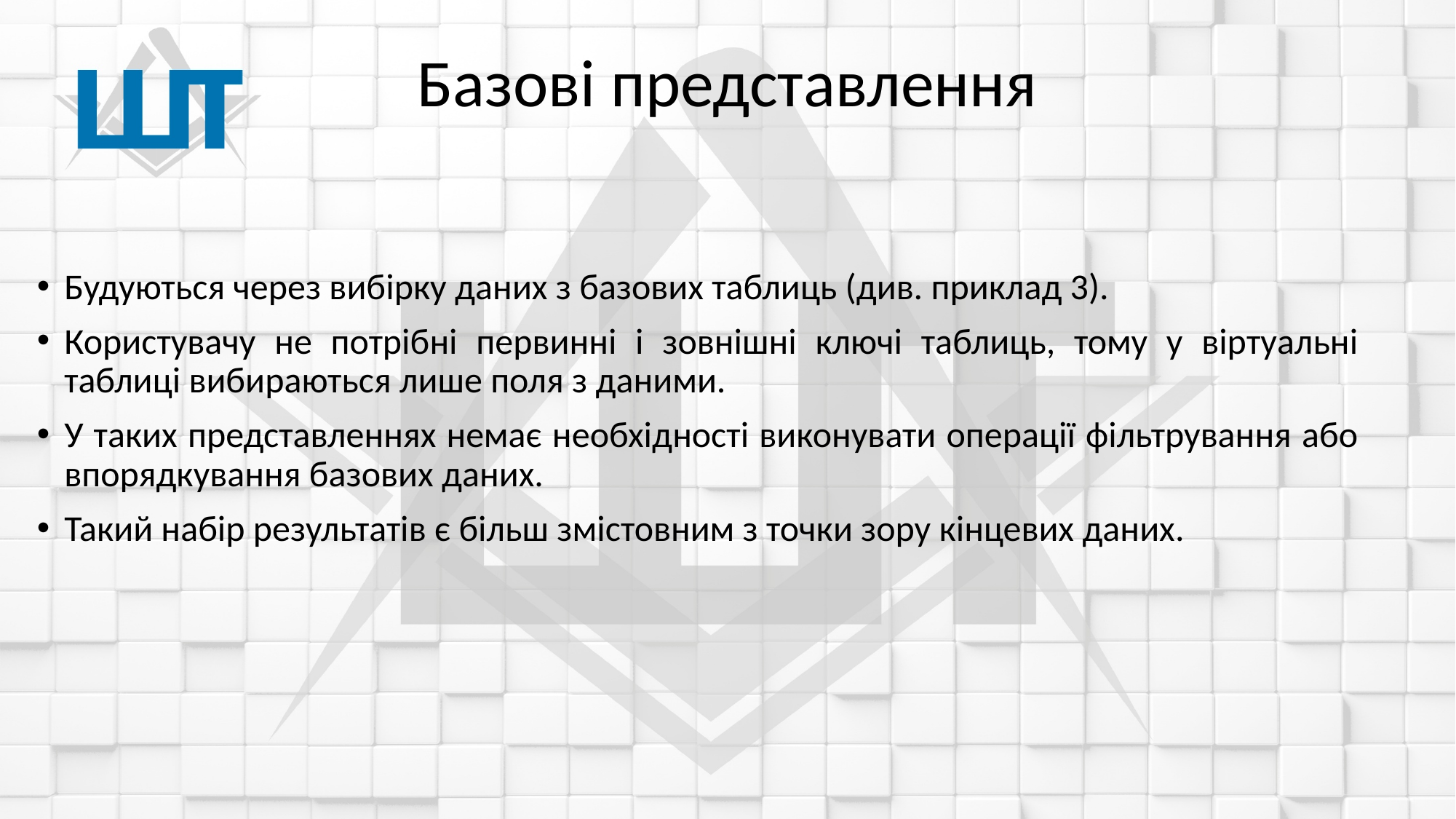

# Базові представлення
Будуються через вибірку даних з базових таблиць (див. приклад 3).
Користувачу не потрібні первинні і зовнішні ключі таблиць, тому у віртуальні таблиці вибираються лише поля з даними.
У таких представленнях немає необхідності виконувати операції фільтрування або впорядкування базових даних.
Такий набір результатів є більш змістовним з точки зору кінцевих даних.